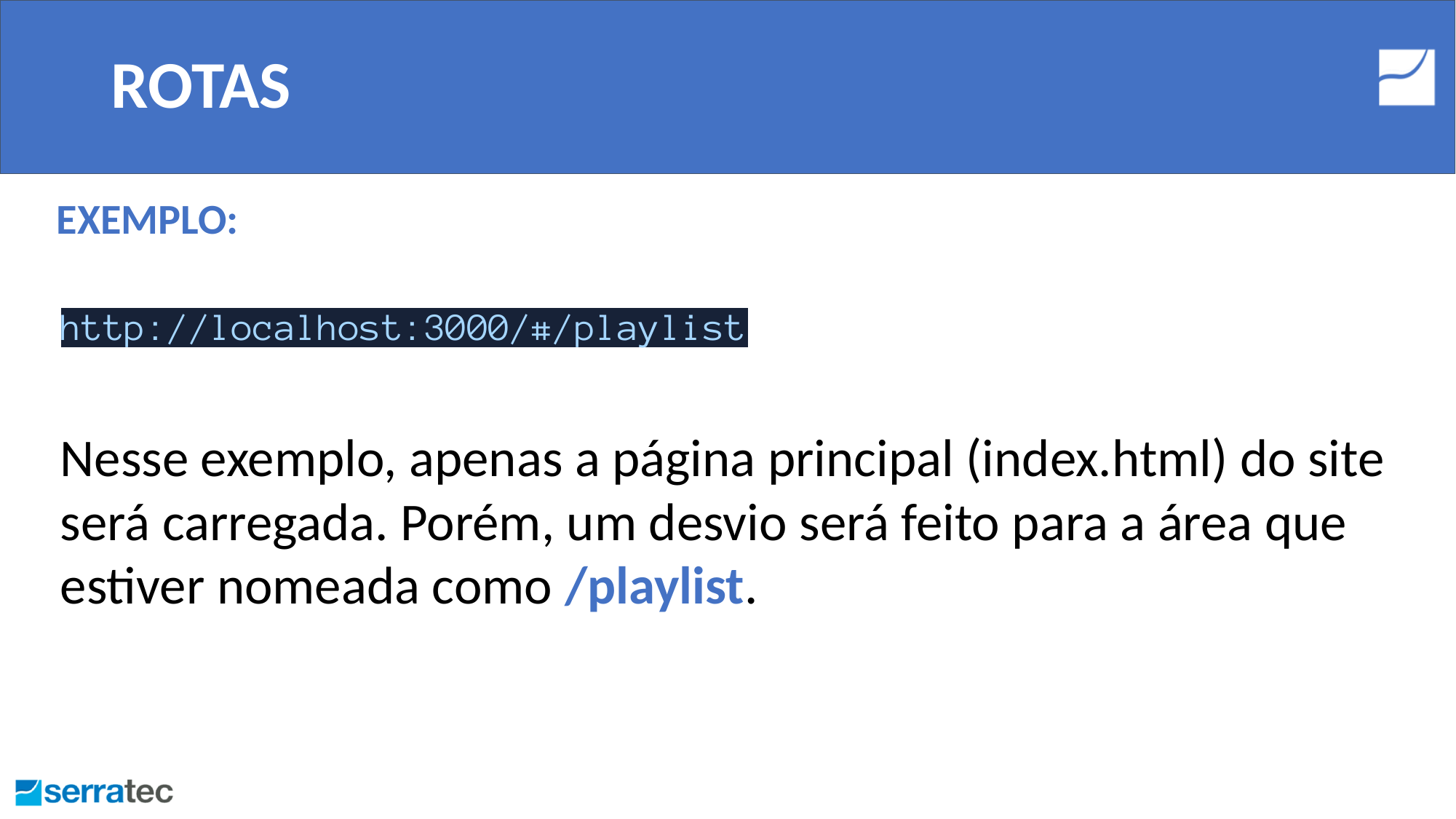

# ROTAS
EXEMPLO:
http://localhost:3000/#/playlist
Nesse exemplo, apenas a página principal (index.html) do site será carregada. Porém, um desvio será feito para a área que estiver nomeada como /playlist.